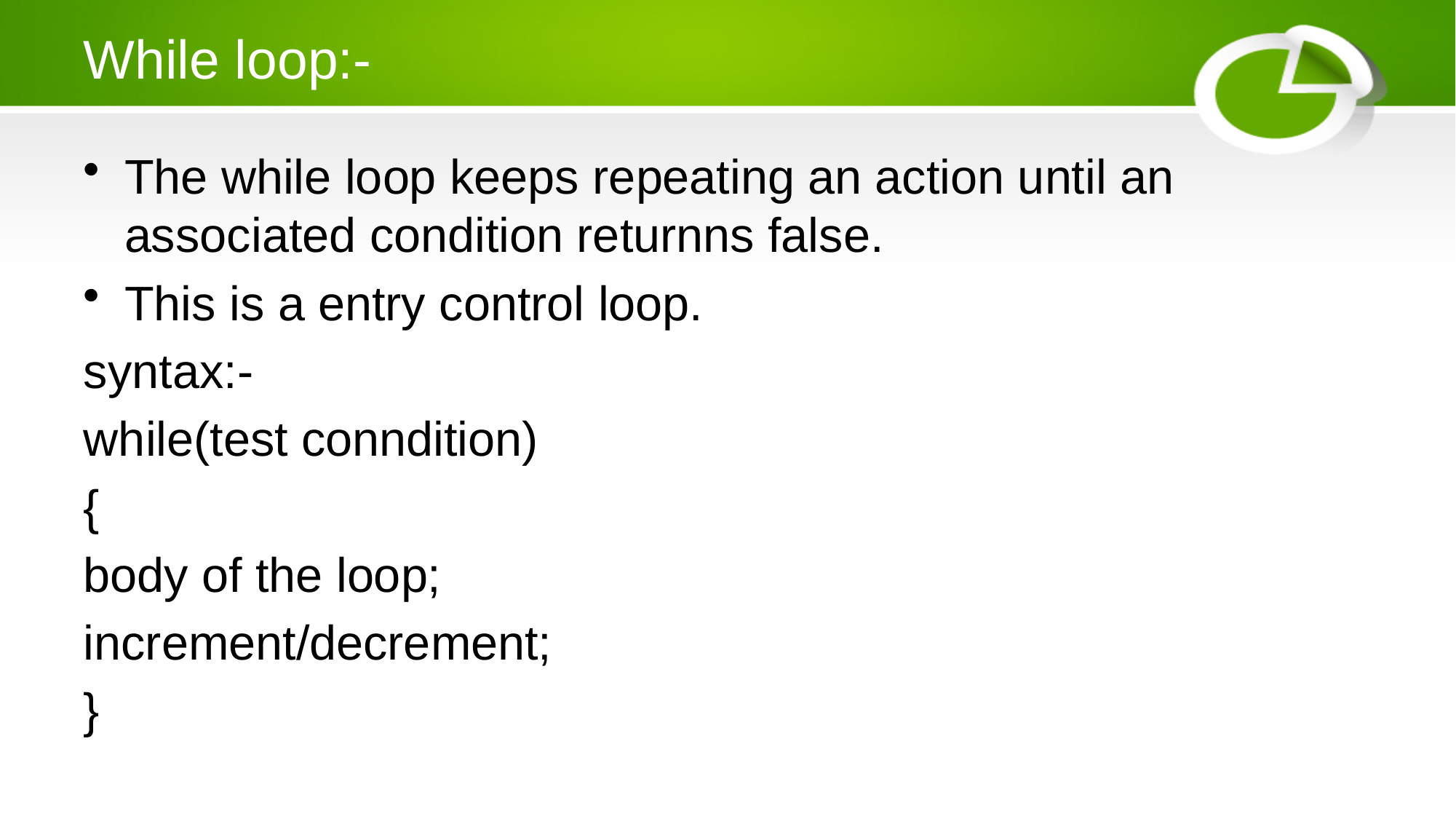

# While loop:-
The while loop keeps repeating an action until an associated condition returnns false.
This is a entry control loop.
syntax:-
while(test conndition)
{
body of the loop;
increment/decrement;
}